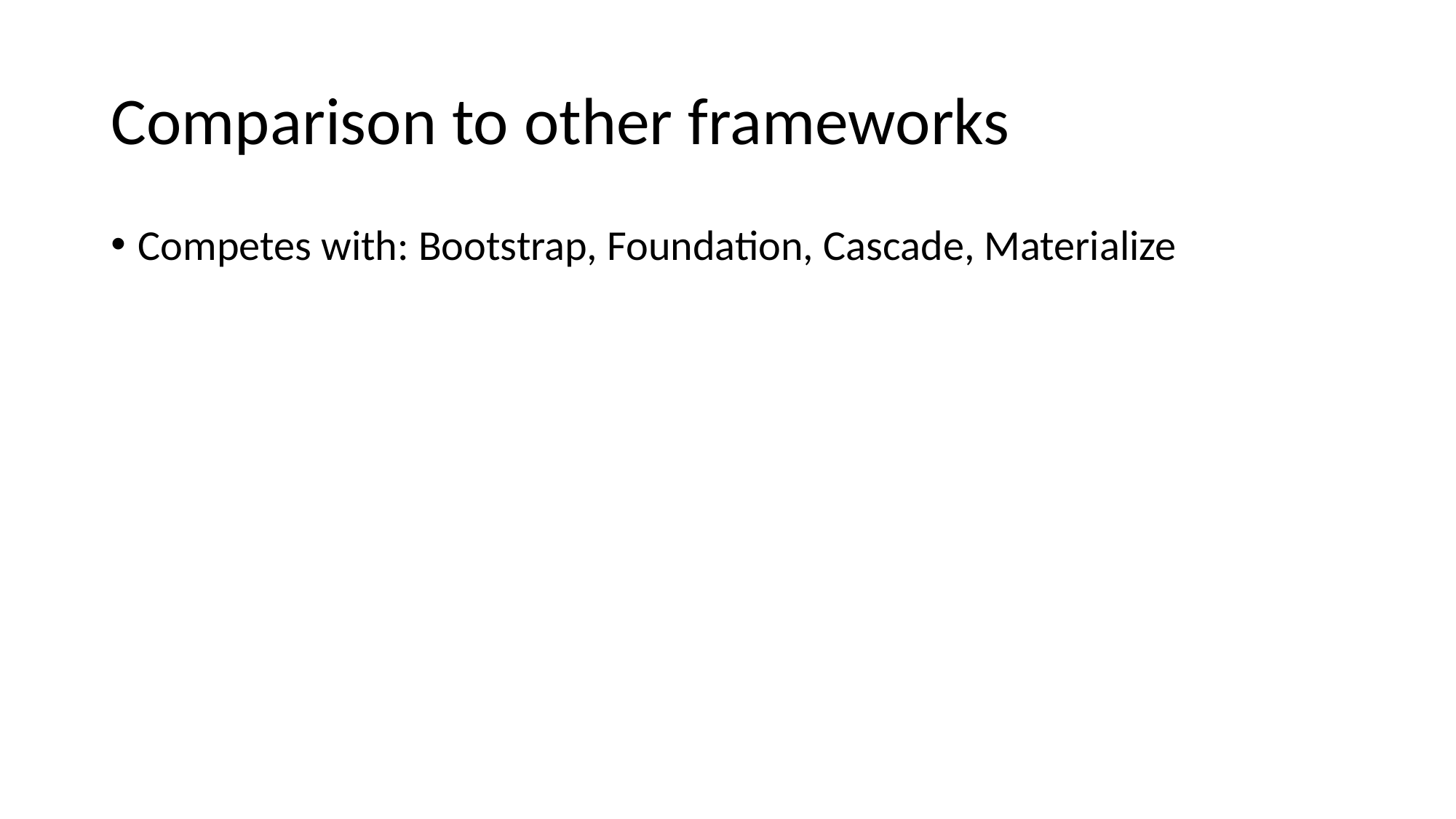

# Comparison to other frameworks
Competes with: Bootstrap, Foundation, Cascade, Materialize